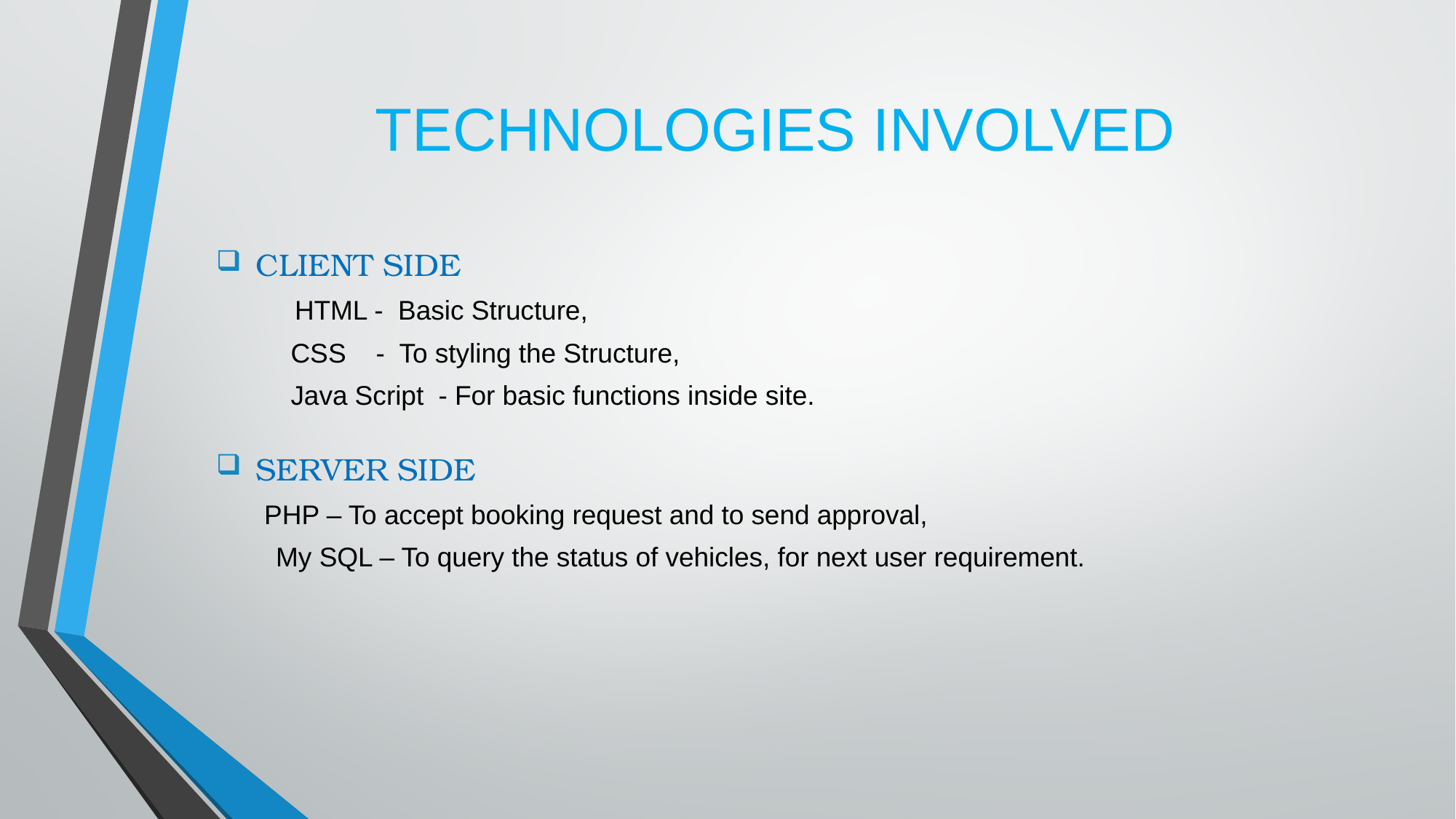

# TECHNOLOGIES INVOLVED

 CLIENT SIDE
            HTML -  Basic Structure,
          CSS    -  To styling the Structure,
          Java Script  - For basic functions inside site.

 SERVER SIDE
      PHP – To accept booking request and to send approval,
        My SQL – To query the status of vehicles, for next user requirement.